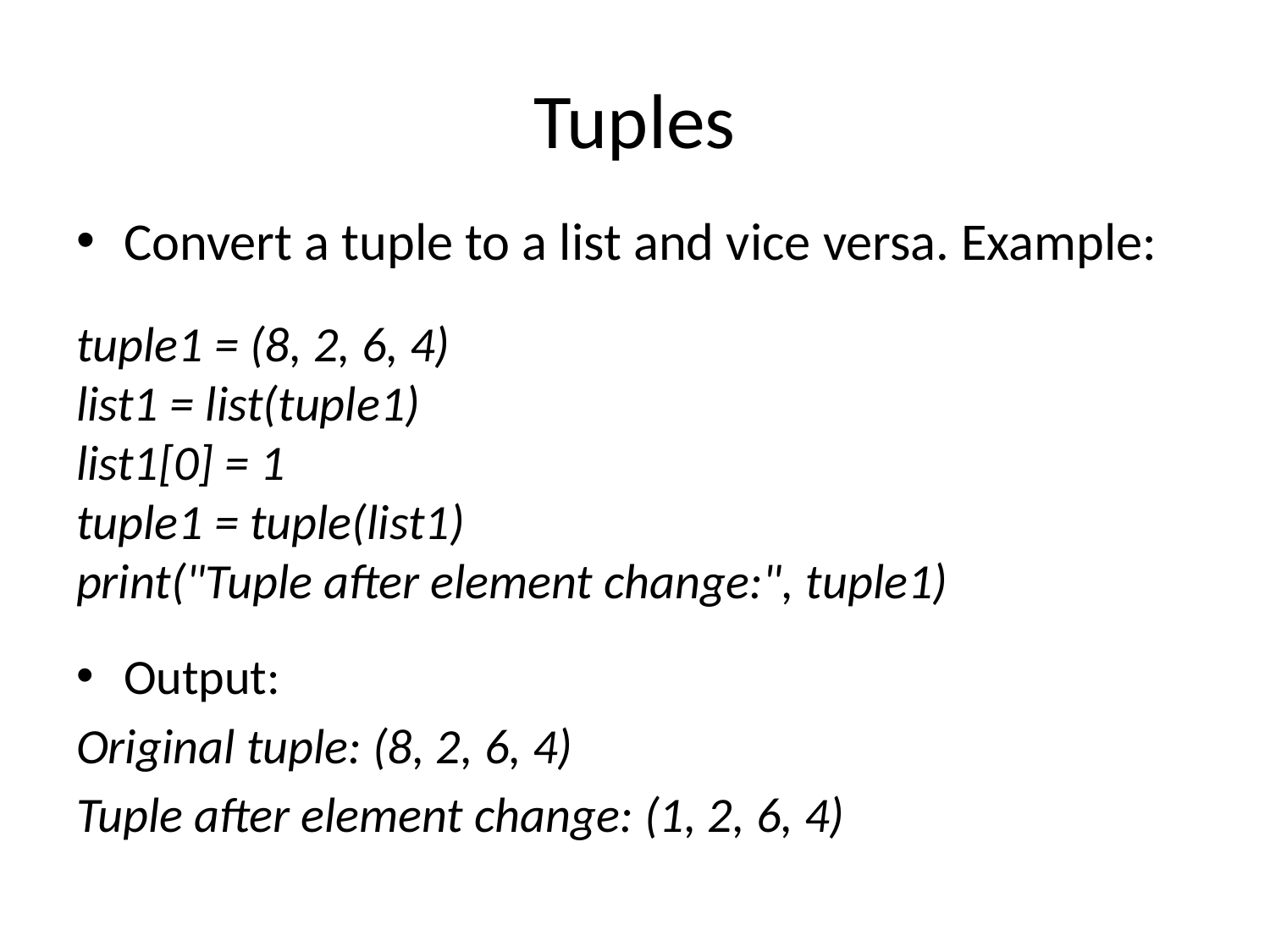

# Tuples
Convert a tuple to a list and vice versa. Example:

tuple1 = (8, 2, 6, 4)
list1 = list(tuple1)
list1[0] = 1
tuple1 = tuple(list1)
print("Tuple after element change:", tuple1)

Output:
Original tuple: (8, 2, 6, 4)
Tuple after element change: (1, 2, 6, 4)